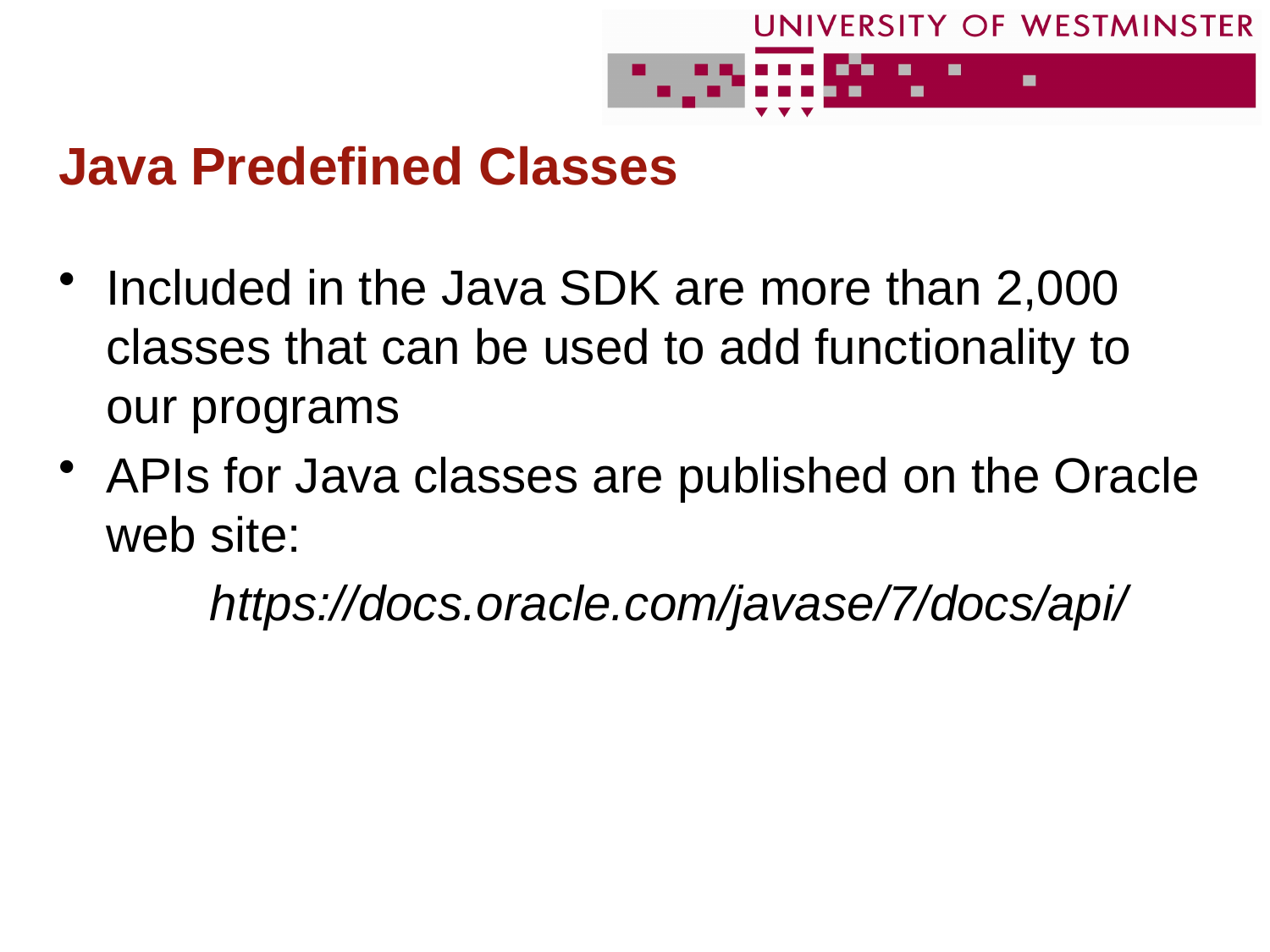

# Java Predefined Classes
Included in the Java SDK are more than 2,000 classes that can be used to add functionality to our programs
APIs for Java classes are published on the Oracle web site:
           https://docs.oracle.com/javase/7/docs/api/